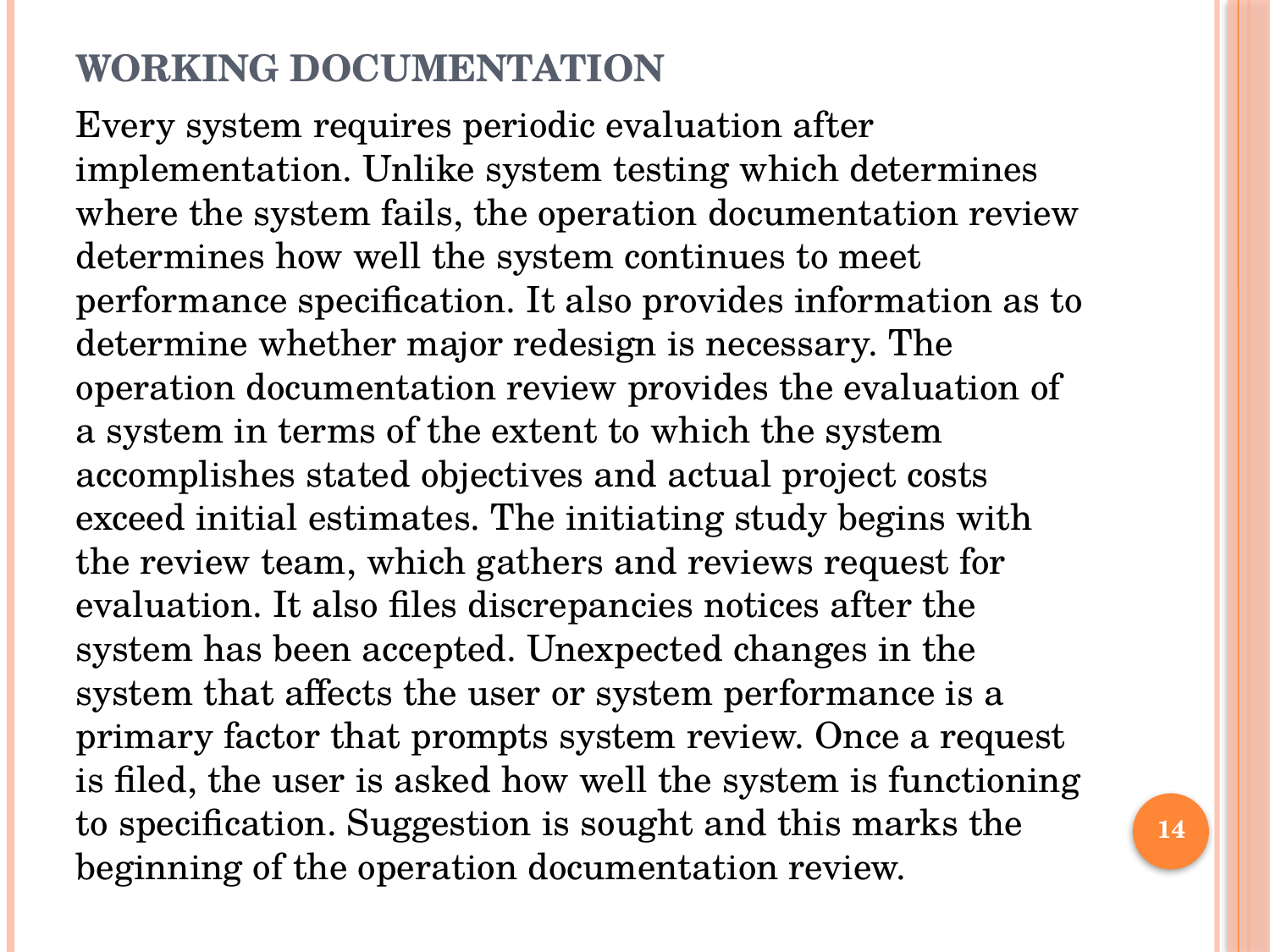

# Working Documentation
Every system requires periodic evaluation after implementation. Unlike system testing which determines where the system fails, the operation documentation review determines how well the system continues to meet performance specification. It also provides information as to determine whether major redesign is necessary. The operation documentation review provides the evaluation of a system in terms of the extent to which the system accomplishes stated objectives and actual project costs exceed initial estimates. The initiating study begins with the review team, which gathers and reviews request for evaluation. It also files discrepancies notices after the system has been accepted. Unexpected changes in the system that affects the user or system performance is a primary factor that prompts system review. Once a request is filed, the user is asked how well the system is functioning to specification. Suggestion is sought and this marks the beginning of the operation documentation review.
14